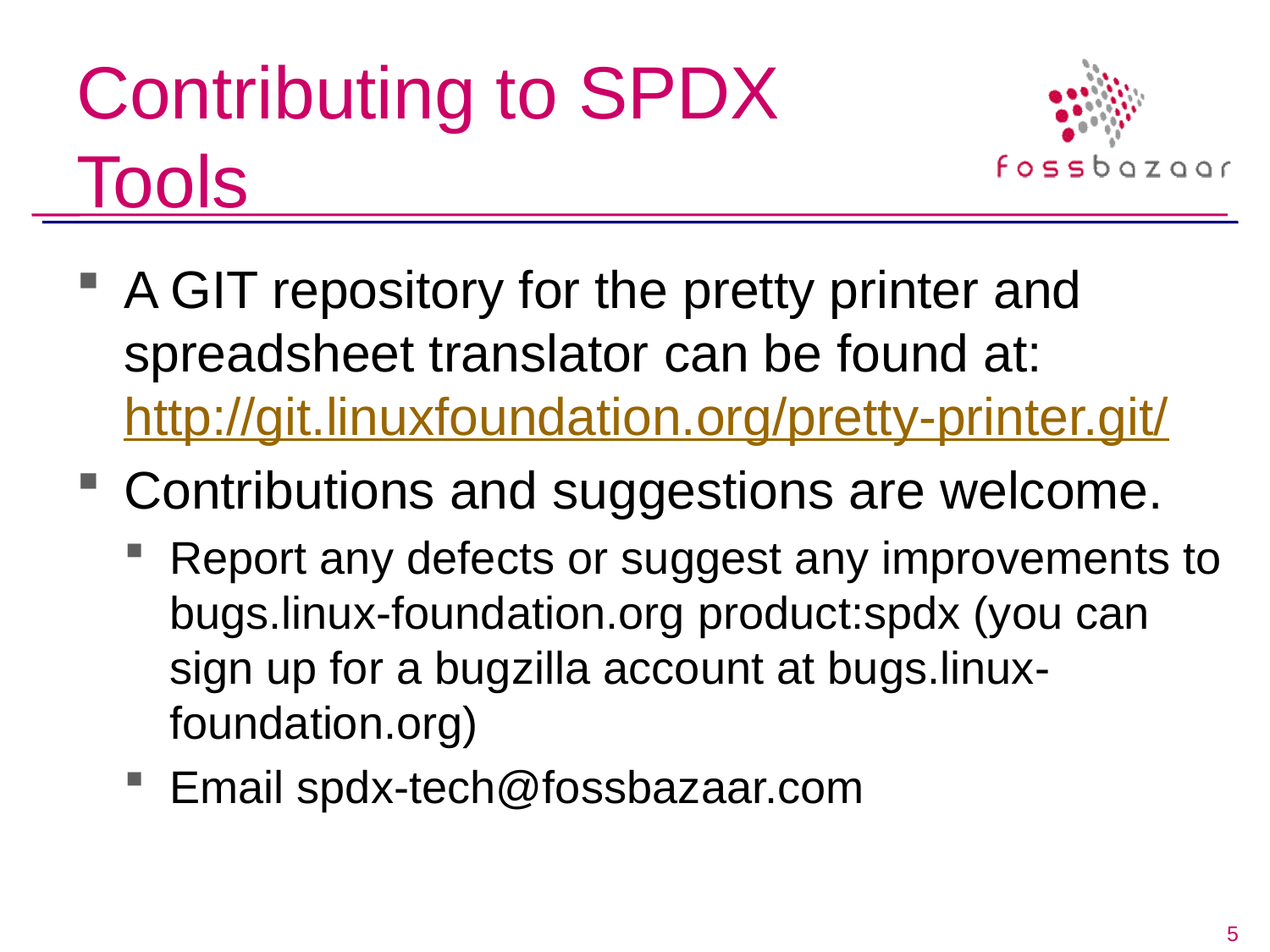

# Contributing to SPDX Tools
A GIT repository for the pretty printer and spreadsheet translator can be found at: http://git.linuxfoundation.org/pretty-printer.git/
Contributions and suggestions are welcome.
Report any defects or suggest any improvements to bugs.linux-foundation.org product:spdx (you can sign up for a bugzilla account at bugs.linux-foundation.org)
Email spdx-tech@fossbazaar.com